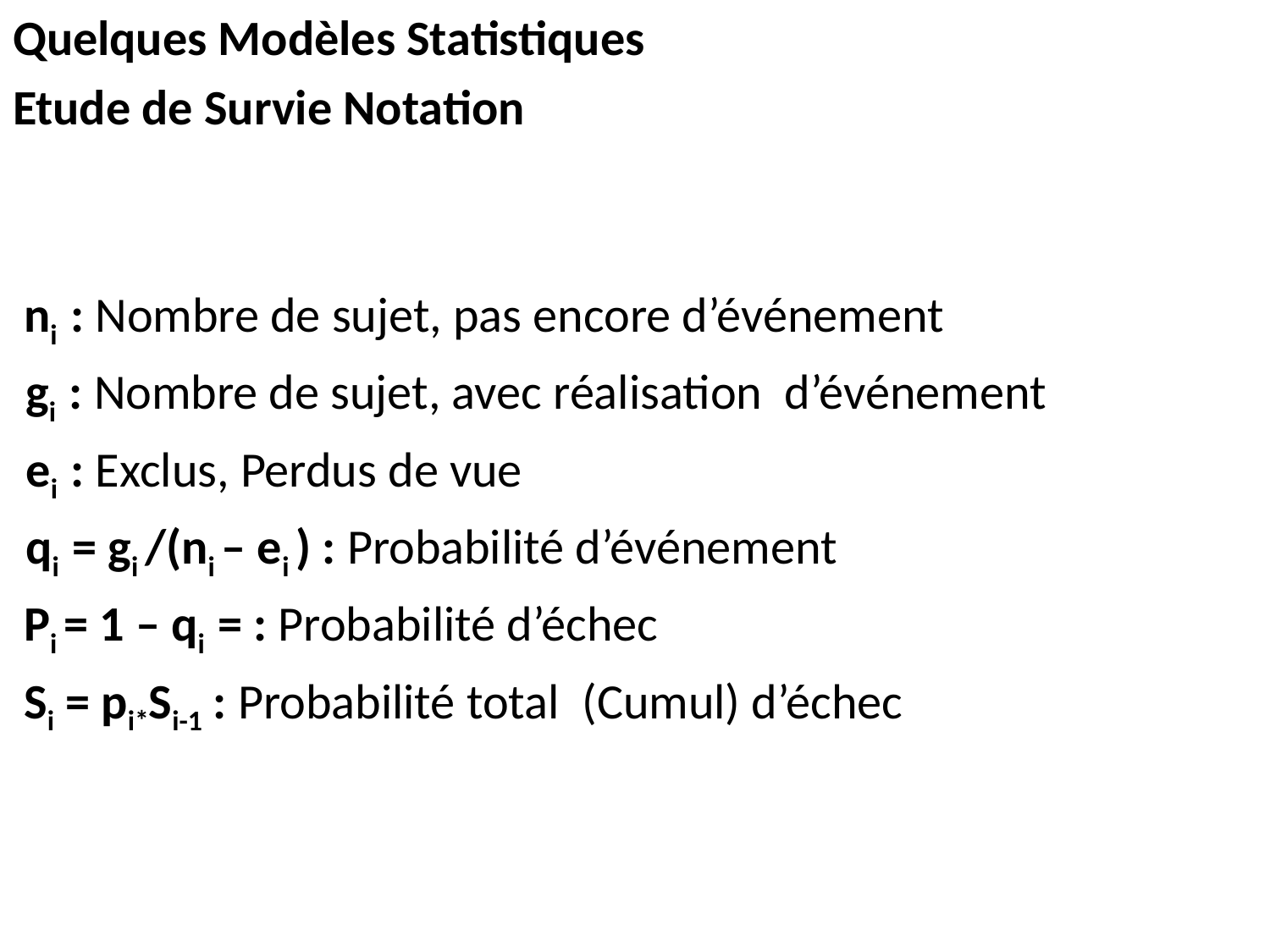

Quelques Modèles Statistiques
Etude de Survie Notation

 ni  : Nombre de sujet, pas encore d’événement
  gi  : Nombre de sujet, avec réalisation  d’événement
  ei  : Exclus, Perdus de vue
  qi  = gi /(ni – ei ) : Probabilité d’événement
 Pi = 1 – qi  = : Probabilité d’échec
 Si = pi*Si-1 : Probabilité total  (Cumul) d’échec